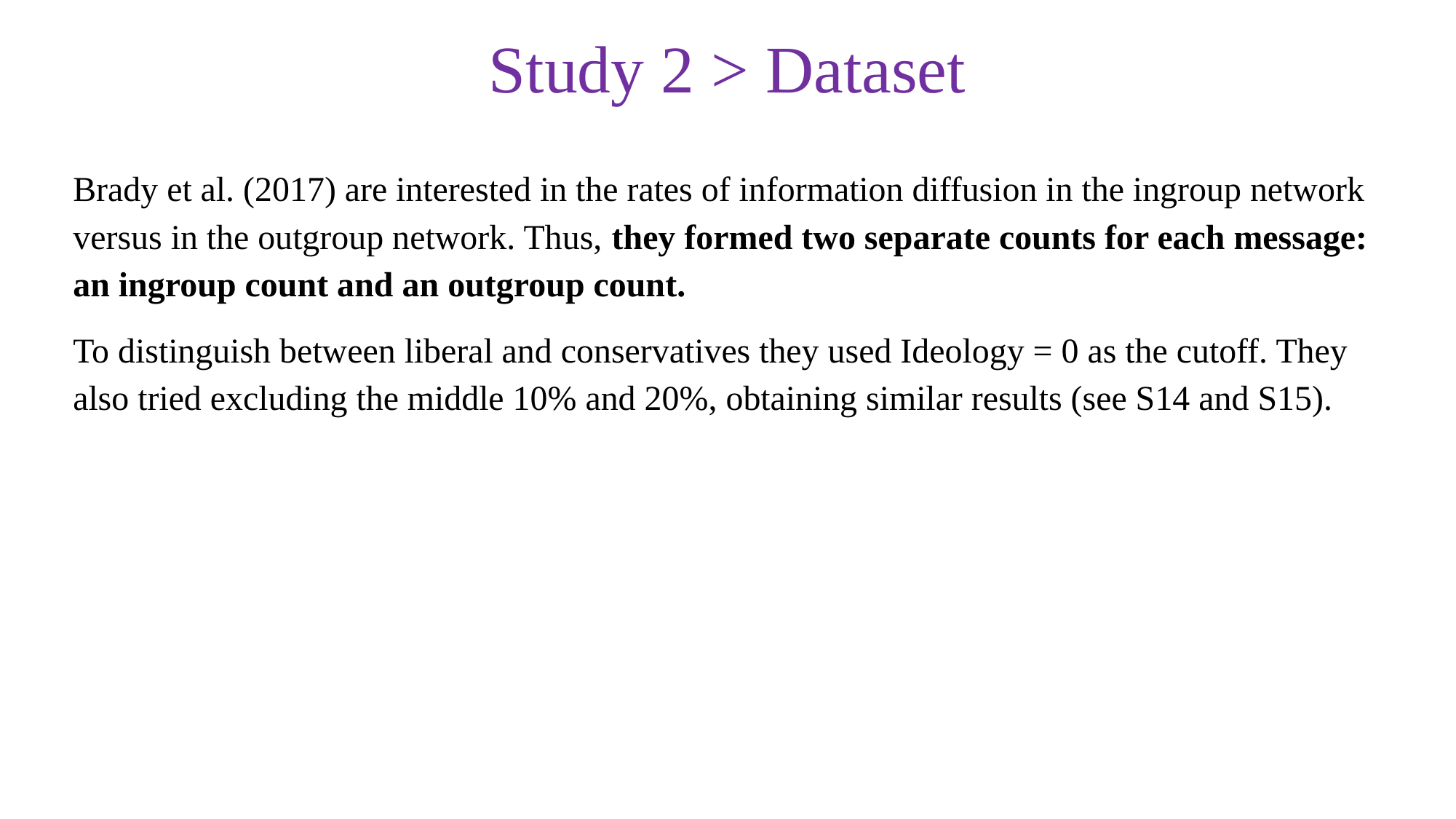

Study 2 > Dataset
Brady et al. (2017) are interested in the rates of information diffusion in the ingroup network versus in the outgroup network. Thus, they formed two separate counts for each message: an ingroup count and an outgroup count.
To distinguish between liberal and conservatives they used Ideology = 0 as the cutoff. They also tried excluding the middle 10% and 20%, obtaining similar results (see S14 and S15).